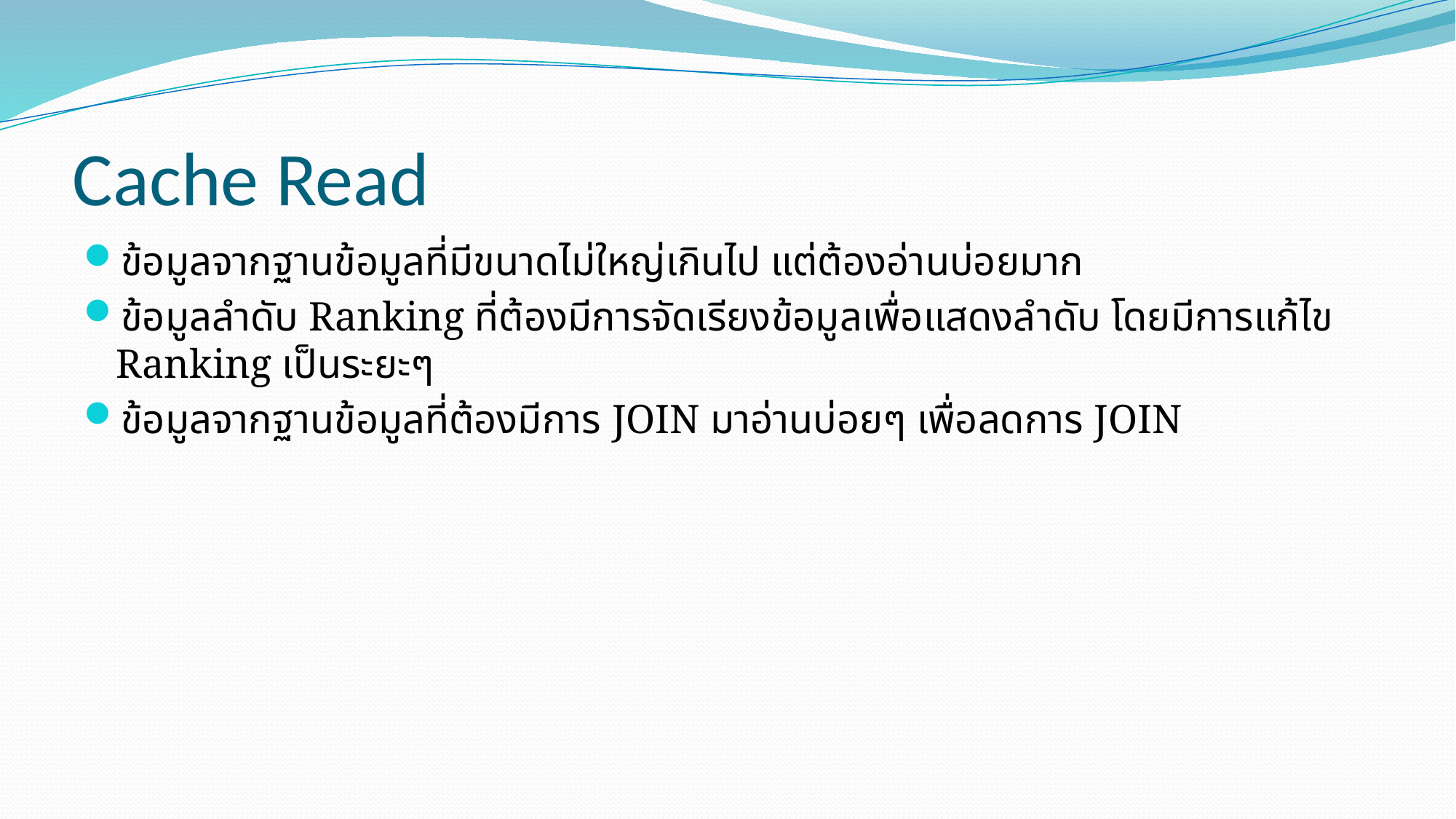

# Cache Read
ข้อมูลจากฐานข้อมูลที่มีขนาดไม่ใหญ่เกินไป แต่ต้องอ่านบ่อยมาก
ข้อมูลลำดับ Ranking ที่ต้องมีการจัดเรียงข้อมูลเพื่อแสดงลำดับ โดยมีการแก้ไข Ranking เป็นระยะๆ
ข้อมูลจากฐานข้อมูลที่ต้องมีการ JOIN มาอ่านบ่อยๆ เพื่อลดการ JOIN